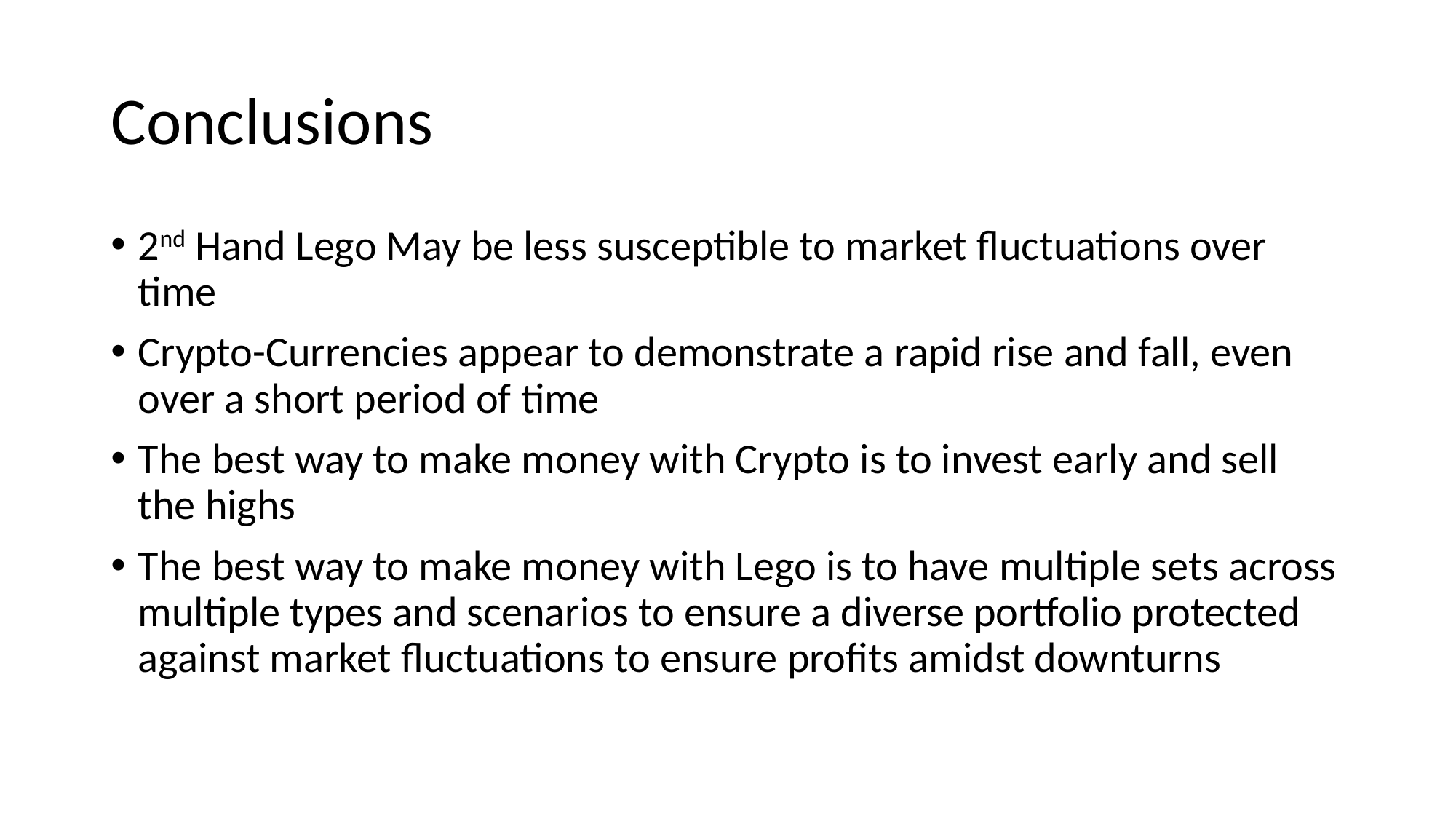

# Conclusions
2nd Hand Lego May be less susceptible to market fluctuations over time
Crypto-Currencies appear to demonstrate a rapid rise and fall, even over a short period of time
The best way to make money with Crypto is to invest early and sell the highs
The best way to make money with Lego is to have multiple sets across multiple types and scenarios to ensure a diverse portfolio protected against market fluctuations to ensure profits amidst downturns